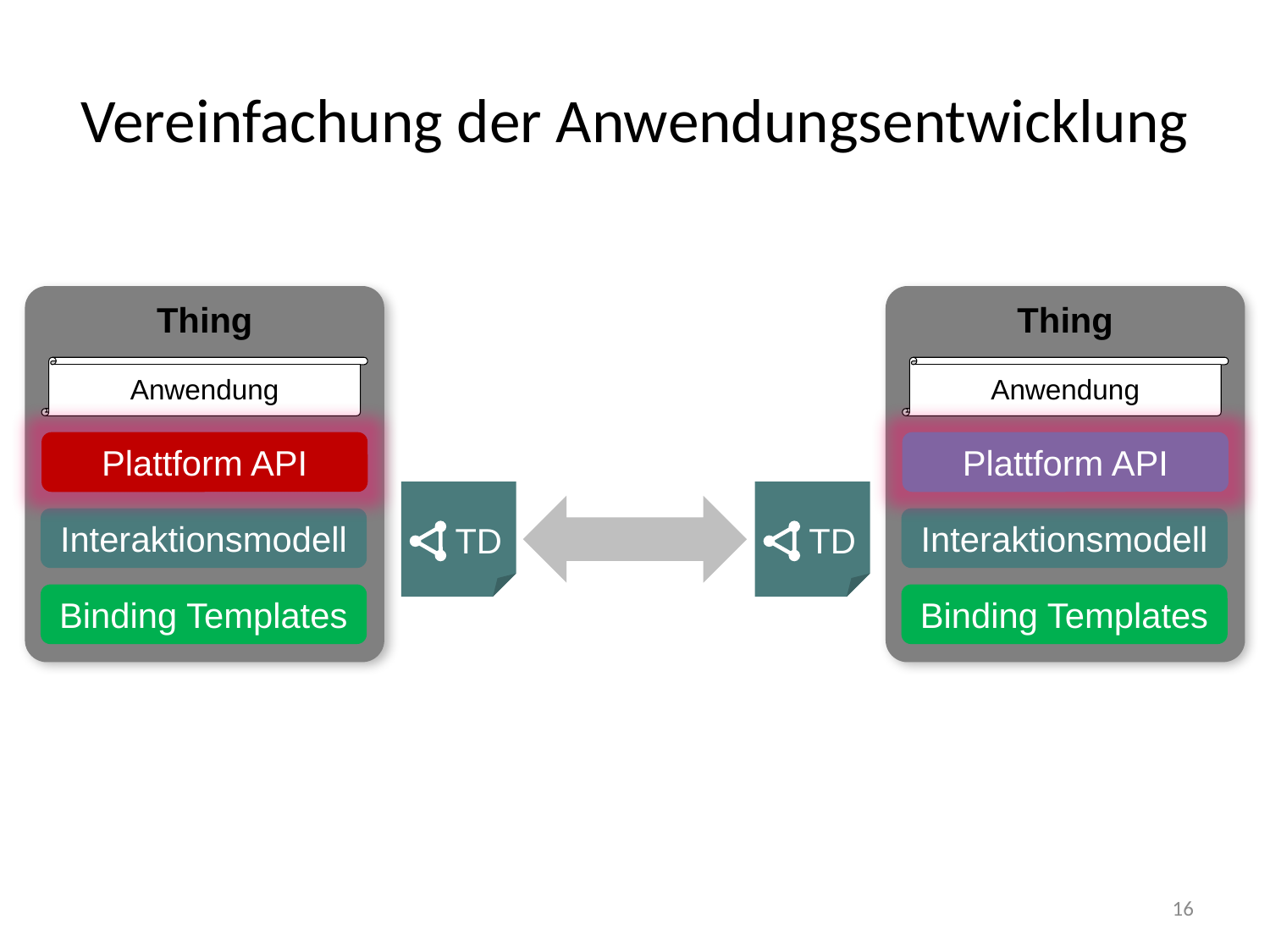

# Vereinfachung der Anwendungsentwicklung
Thing
Thing
Anwendung
Anwendung
Plattform API
Plattform API
TD

TD

Interaktionsmodell
Interaktionsmodell
Binding Templates
Binding Templates
16